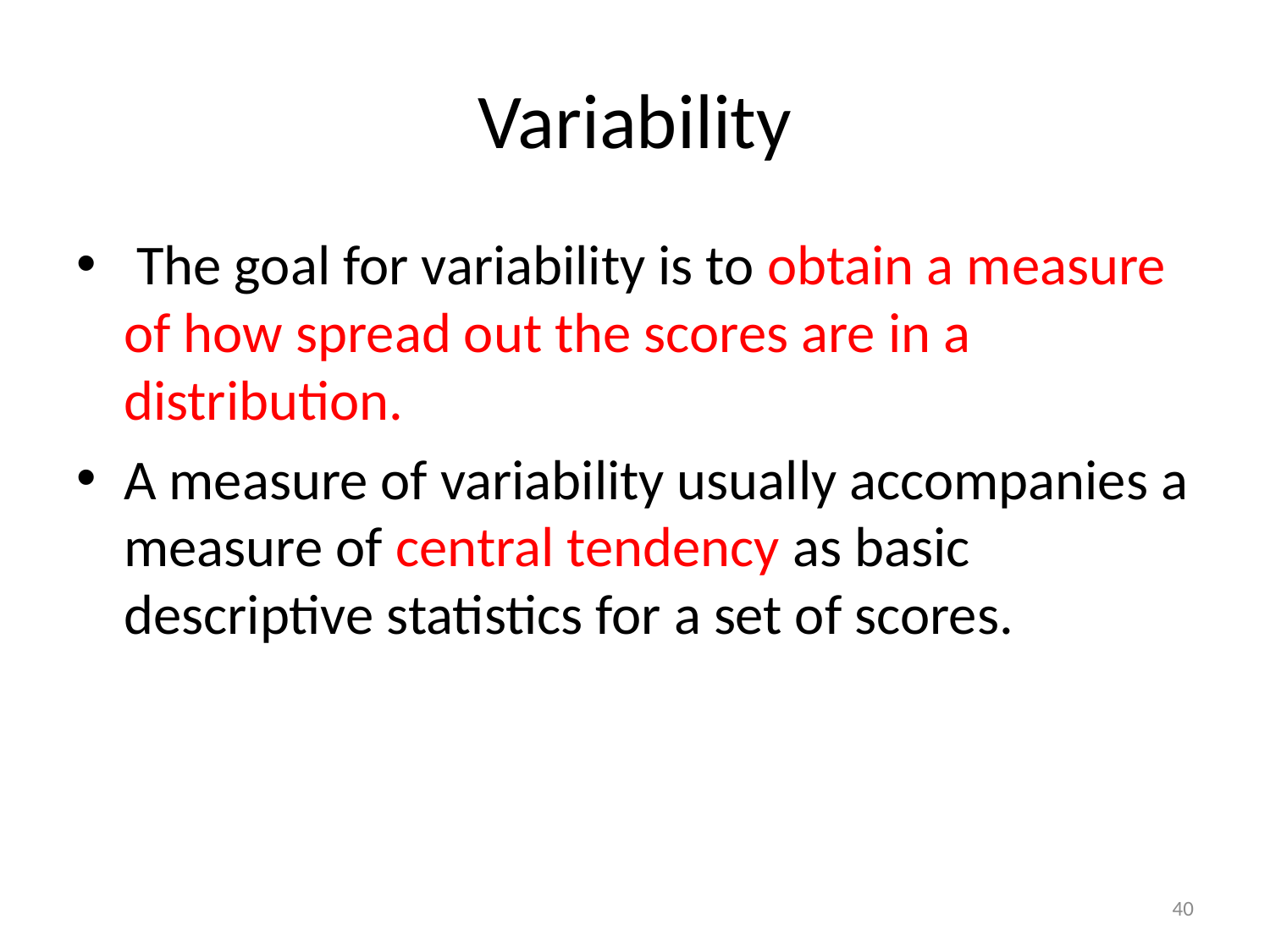

# Variability
 The goal for variability is to obtain a measure of how spread out the scores are in a distribution.
A measure of variability usually accompanies a measure of central tendency as basic descriptive statistics for a set of scores.
40